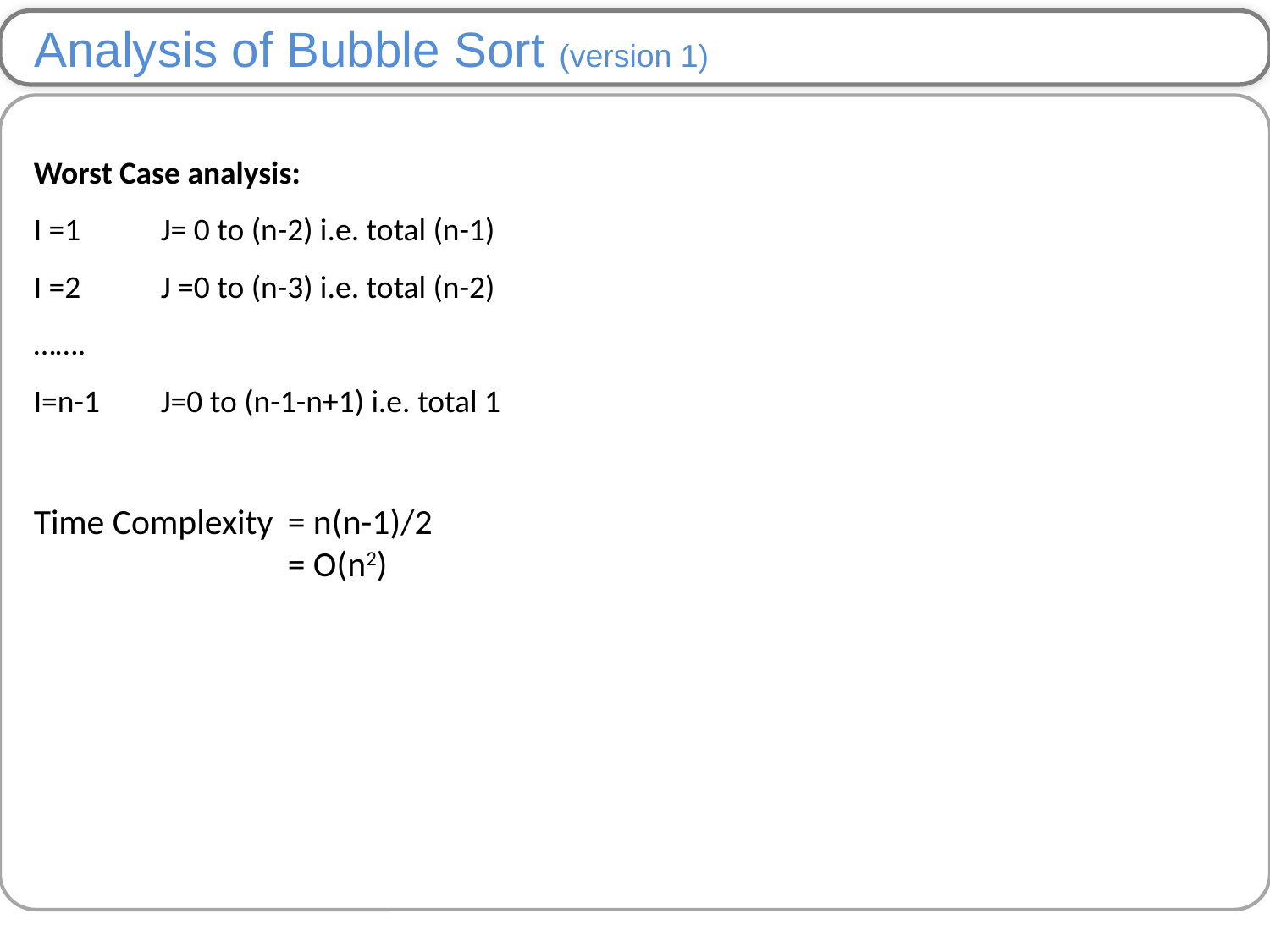

Analysis of Bubble Sort (version 1)

Worst Case analysis:
I =1	J= 0 to (n-2) i.e. total (n-1)
I =2 	J =0 to (n-3) i.e. total (n-2)
…….
I=n-1	J=0 to (n-1-n+1) i.e. total 1

Time Complexity 	= n(n-1)/2
		= O(n2)